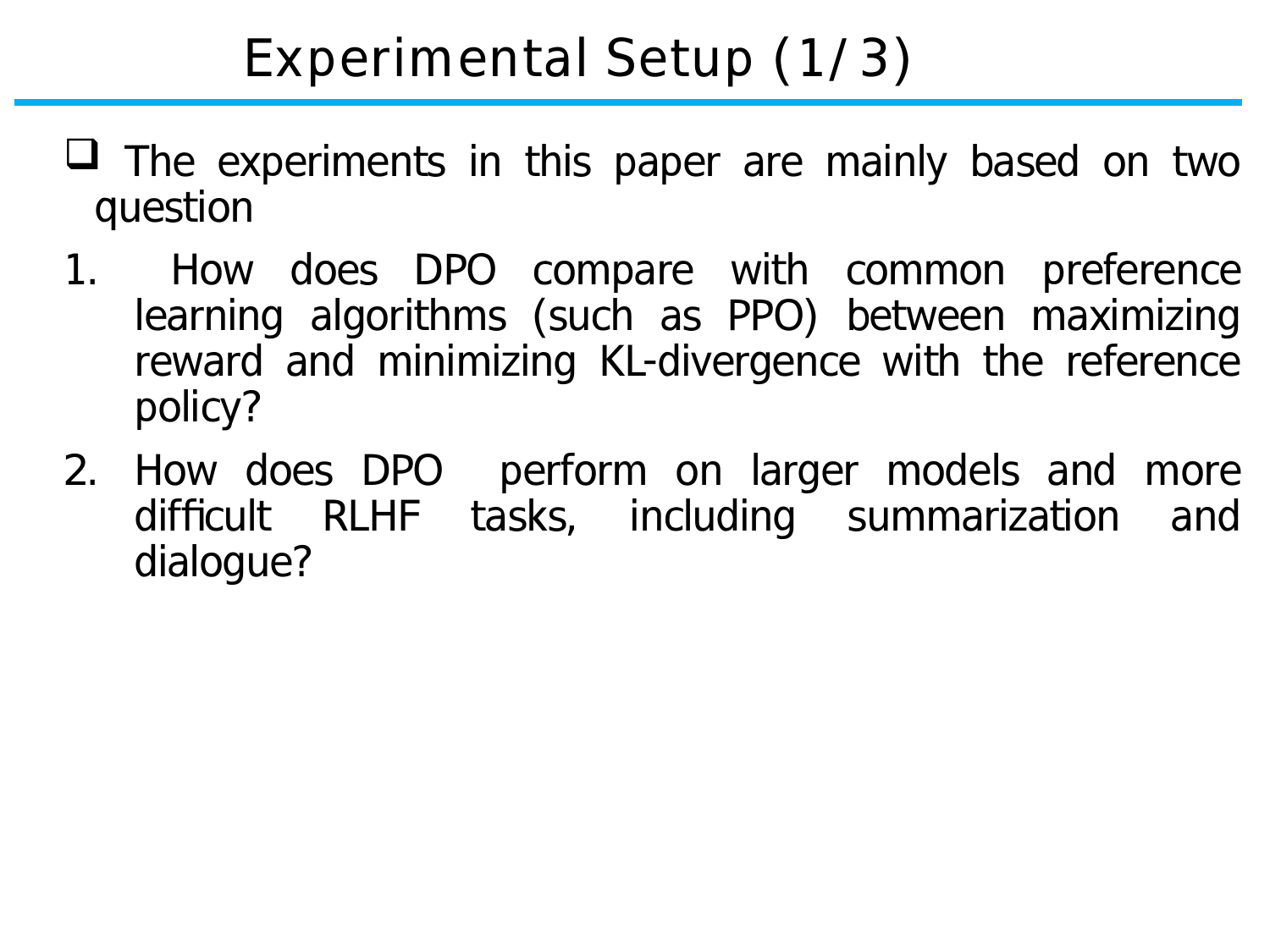

# Experimental Setup (1/3)

 The experiments in this paper are mainly based on two question
 How does DPO compare with common preference learning algorithms (such as PPO) between maximizing reward and minimizing KL-divergence with the reference policy?
How does DPO  perform on larger models and more difficult RLHF tasks, including summarization and dialogue?